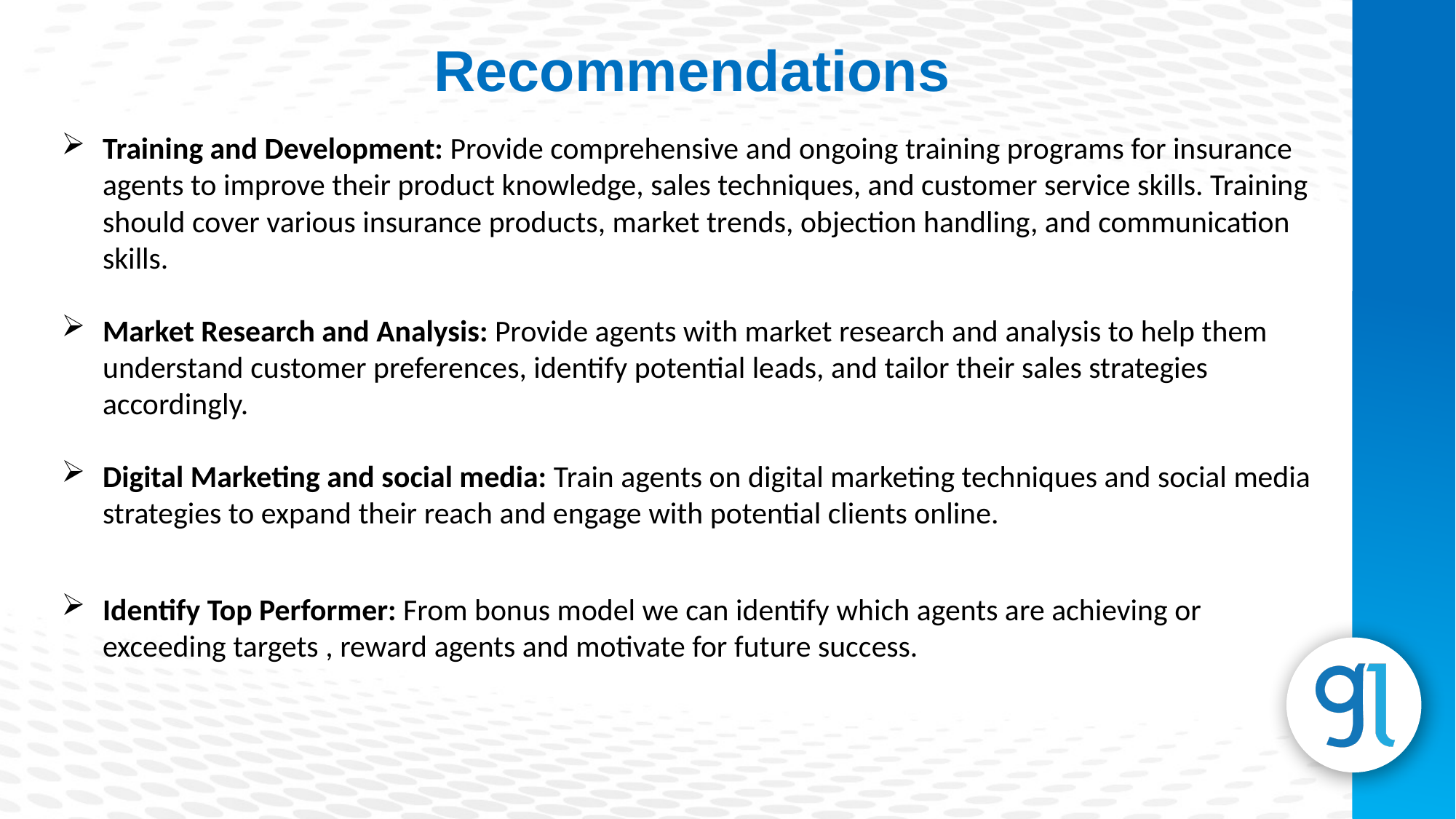

Recommendations
Training and Development: Provide comprehensive and ongoing training programs for insurance agents to improve their product knowledge, sales techniques, and customer service skills. Training should cover various insurance products, market trends, objection handling, and communication skills.

Market Research and Analysis: Provide agents with market research and analysis to help them understand customer preferences, identify potential leads, and tailor their sales strategies accordingly.

Digital Marketing and social media: Train agents on digital marketing techniques and social media strategies to expand their reach and engage with potential clients online.

Identify Top Performer: From bonus model we can identify which agents are achieving or exceeding targets , reward agents and motivate for future success.